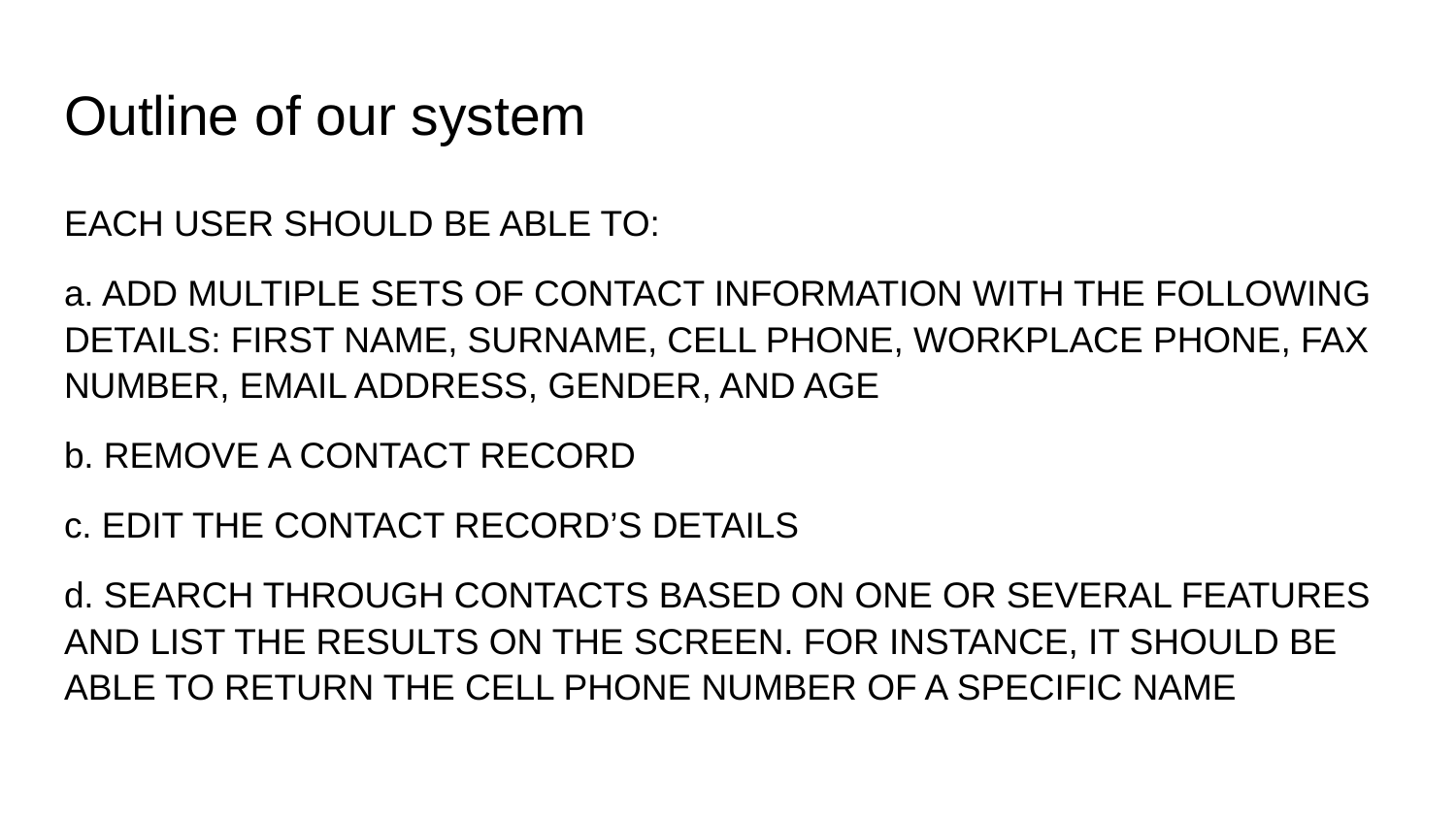

# Outline of our system
EACH USER SHOULD BE ABLE TO:
a. ADD MULTIPLE SETS OF CONTACT INFORMATION WITH THE FOLLOWING DETAILS: FIRST NAME, SURNAME, CELL PHONE, WORKPLACE PHONE, FAX NUMBER, EMAIL ADDRESS, GENDER, AND AGE
b. REMOVE A CONTACT RECORD
c. EDIT THE CONTACT RECORD’S DETAILS
d. SEARCH THROUGH CONTACTS BASED ON ONE OR SEVERAL FEATURES AND LIST THE RESULTS ON THE SCREEN. FOR INSTANCE, IT SHOULD BE ABLE TO RETURN THE CELL PHONE NUMBER OF A SPECIFIC NAME